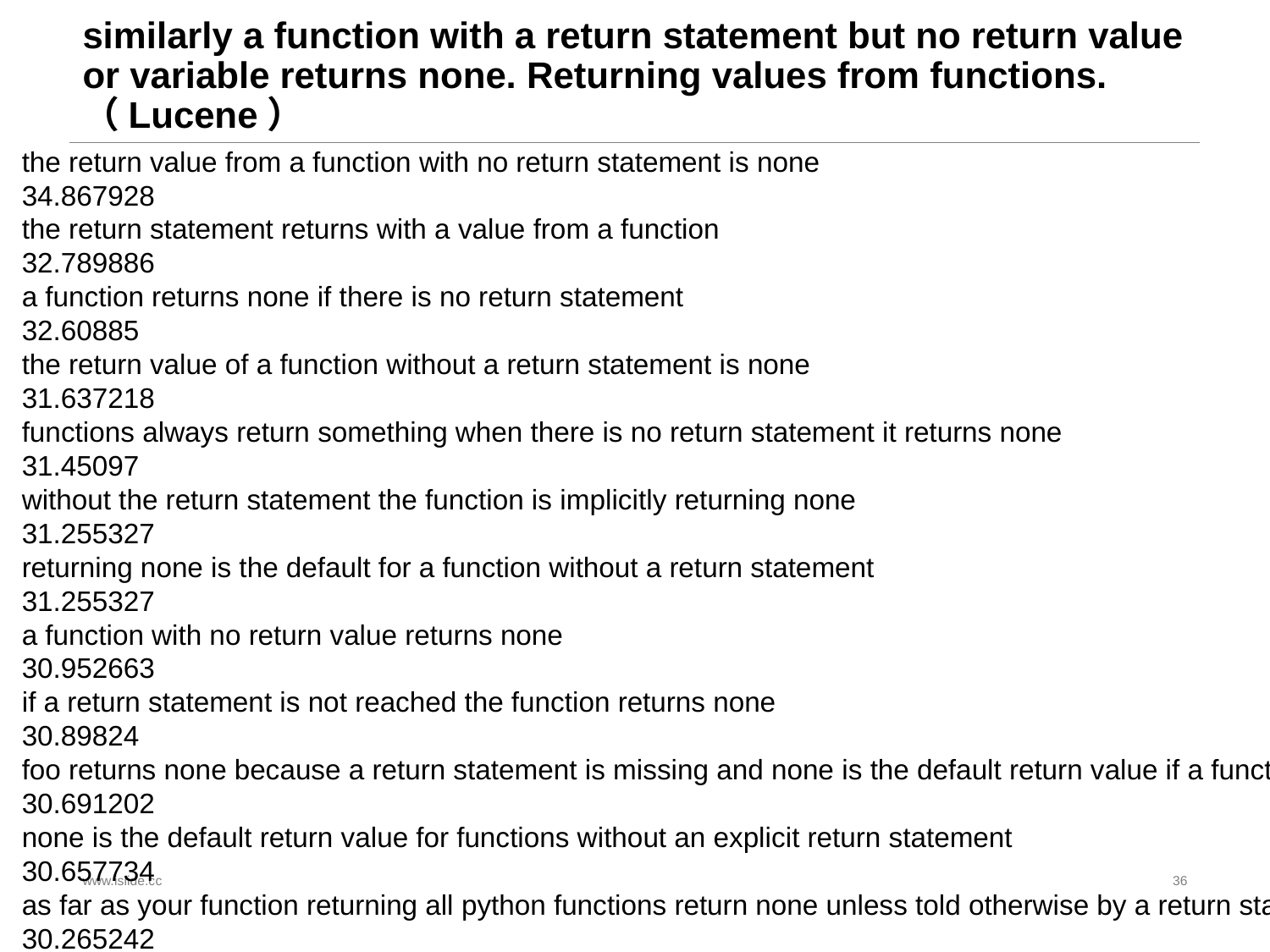

# similarly a function with a return statement but no return value or variable returns none. Returning values from functions. （Lucene）
the return value from a function with no return statement is none
34.867928
the return statement returns with a value from a function
32.789886
a function returns none if there is no return statement
32.60885
the return value of a function without a return statement is none
31.637218
functions always return something when there is no return statement it returns none
31.45097
without the return statement the function is implicitly returning none
31.255327
returning none is the default for a function without a return statement
31.255327
a function with no return value returns none
30.952663
if a return statement is not reached the function returns none
30.89824
foo returns none because a return statement is missing and none is the default return value if a function doesn t explicitly return a value
30.691202
none is the default return value for functions without an explicit return statement
30.657734
as far as your function returning all python functions return none unless told otherwise by a return statement
30.265242
www.islide.cc
36